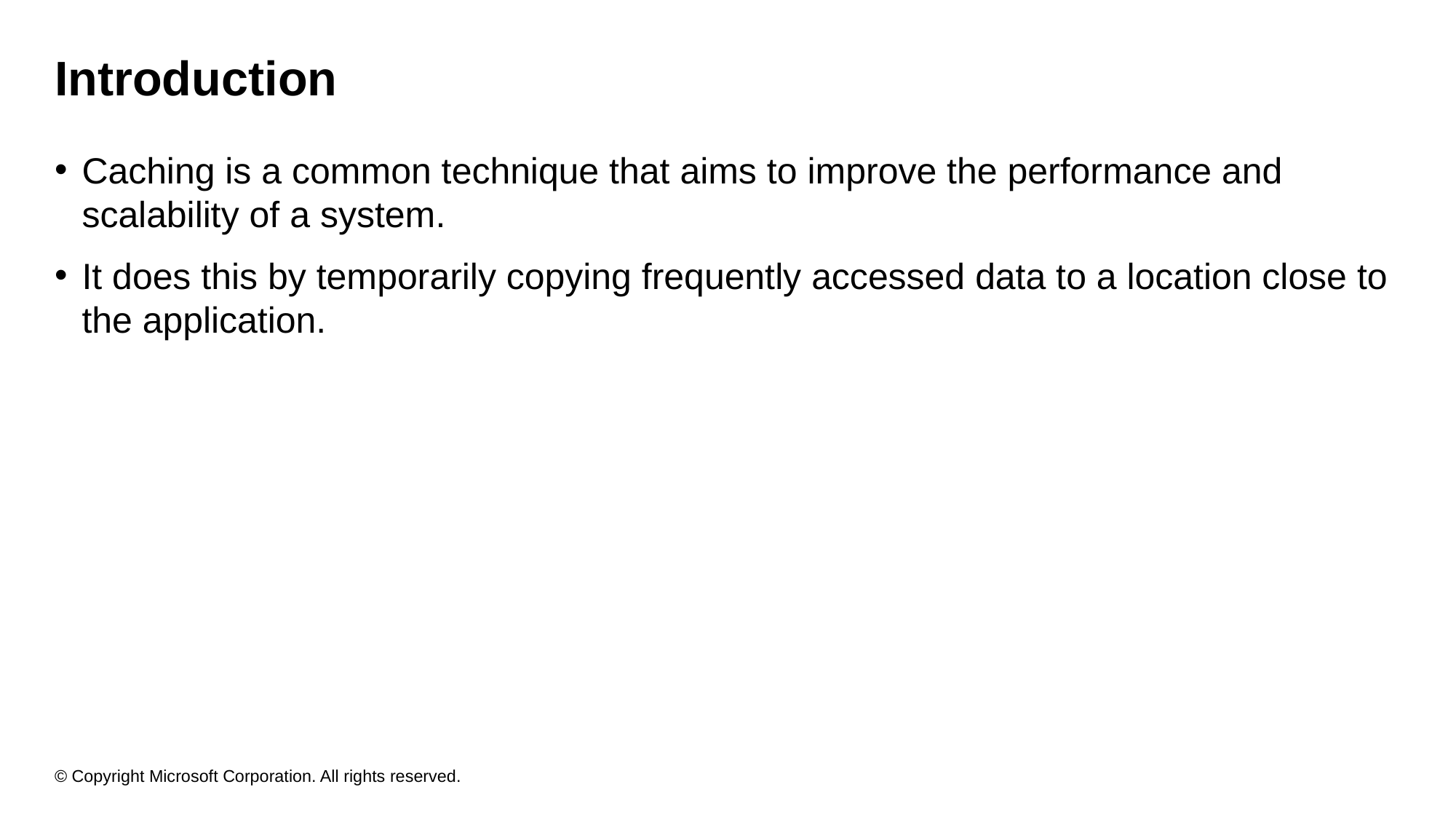

# Introduction
Caching is a common technique that aims to improve the performance and scalability of a system.
It does this by temporarily copying frequently accessed data to a location close to the application.